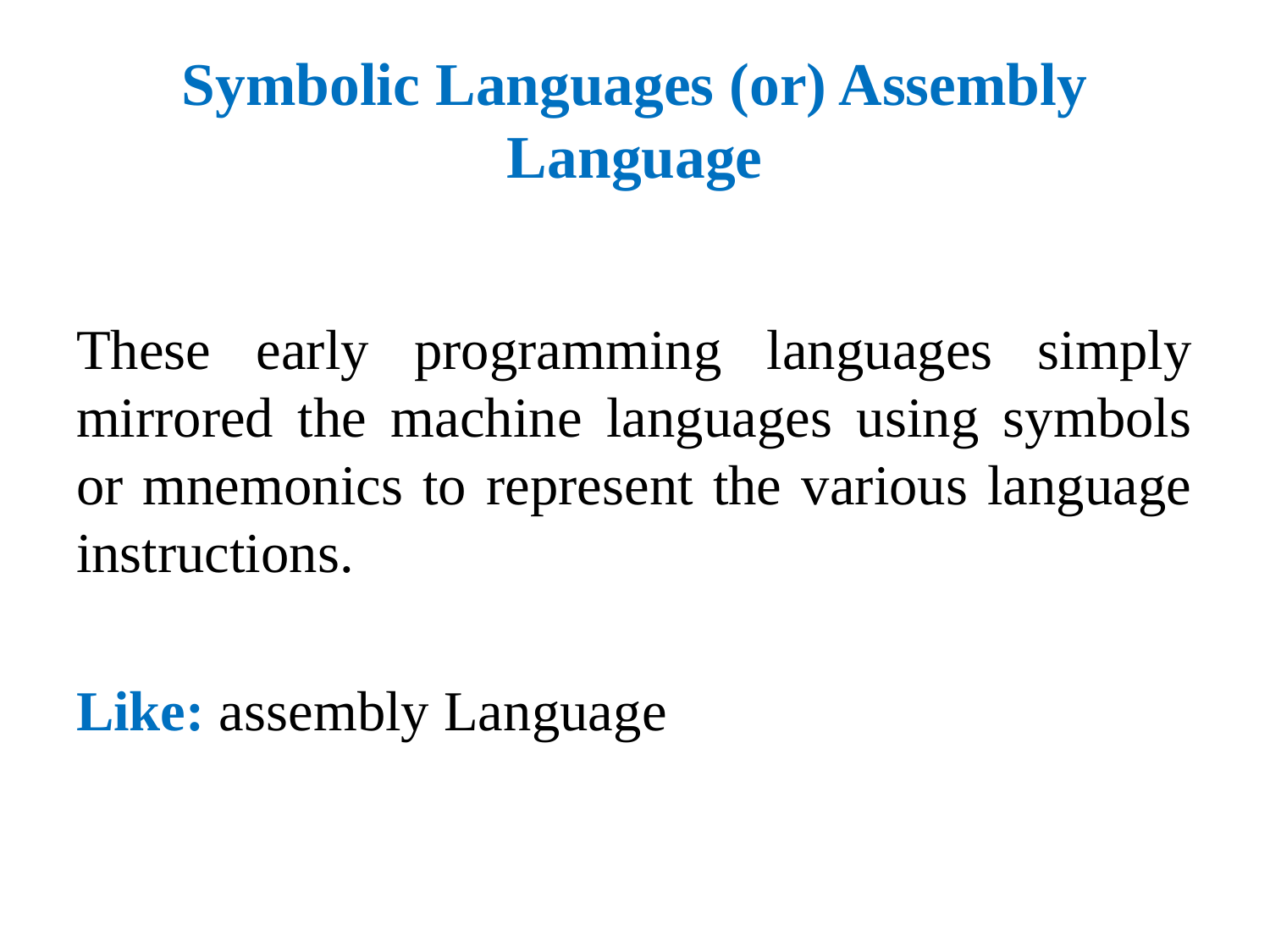

# Symbolic Languages (or) Assembly Language
These early programming languages simply mirrored the machine languages using symbols or mnemonics to represent the various language instructions.

Like: assembly Language